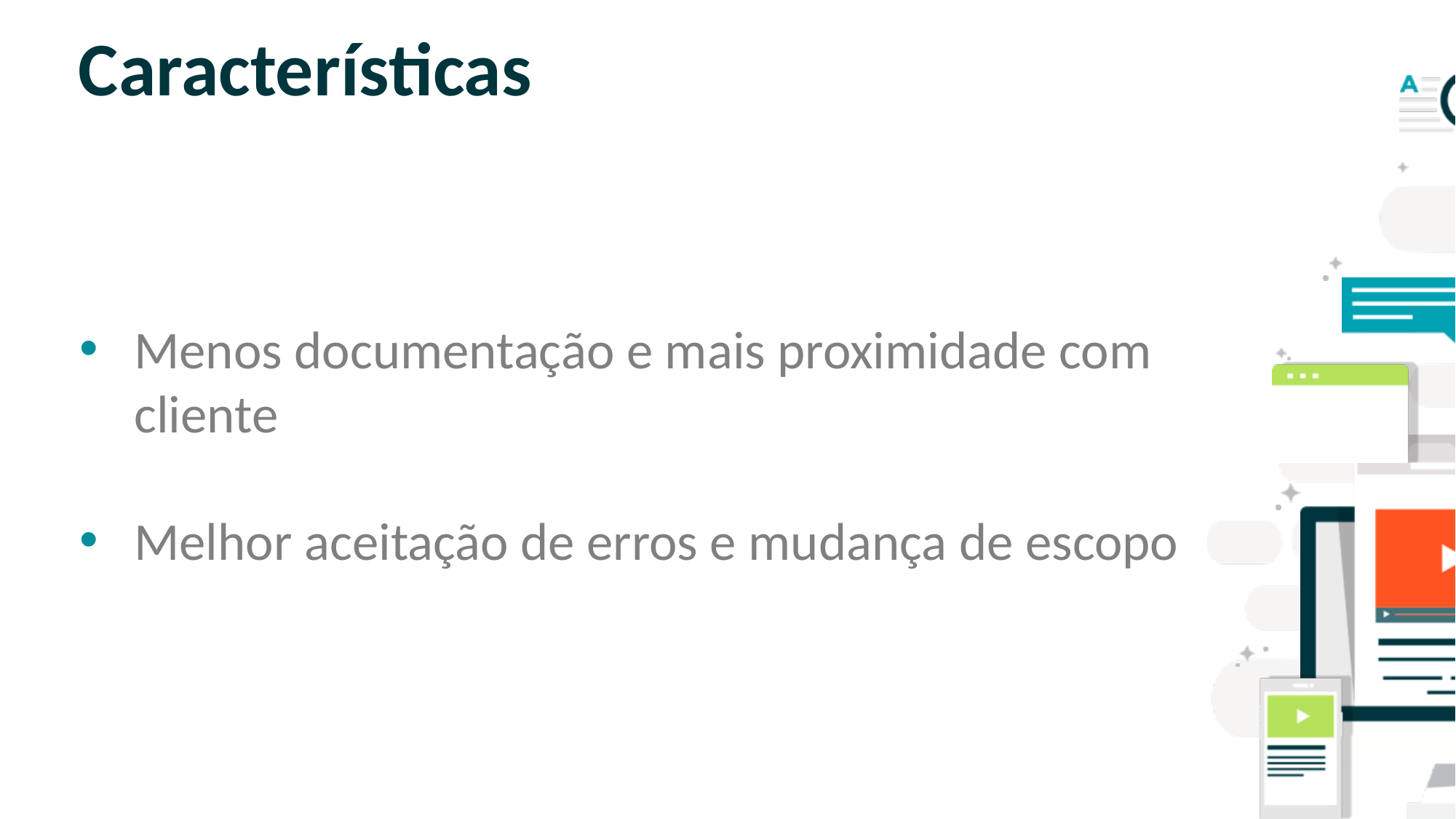

# Características
Menos documentação e mais proximidade com cliente

Melhor aceitação de erros e mudança de escopo
SLIDE PARA TEXTO CORRIDO
OBS: NÃO É ACONSELHÁVEL COLOCAR
MUITO TEXTO NOS SLIDES